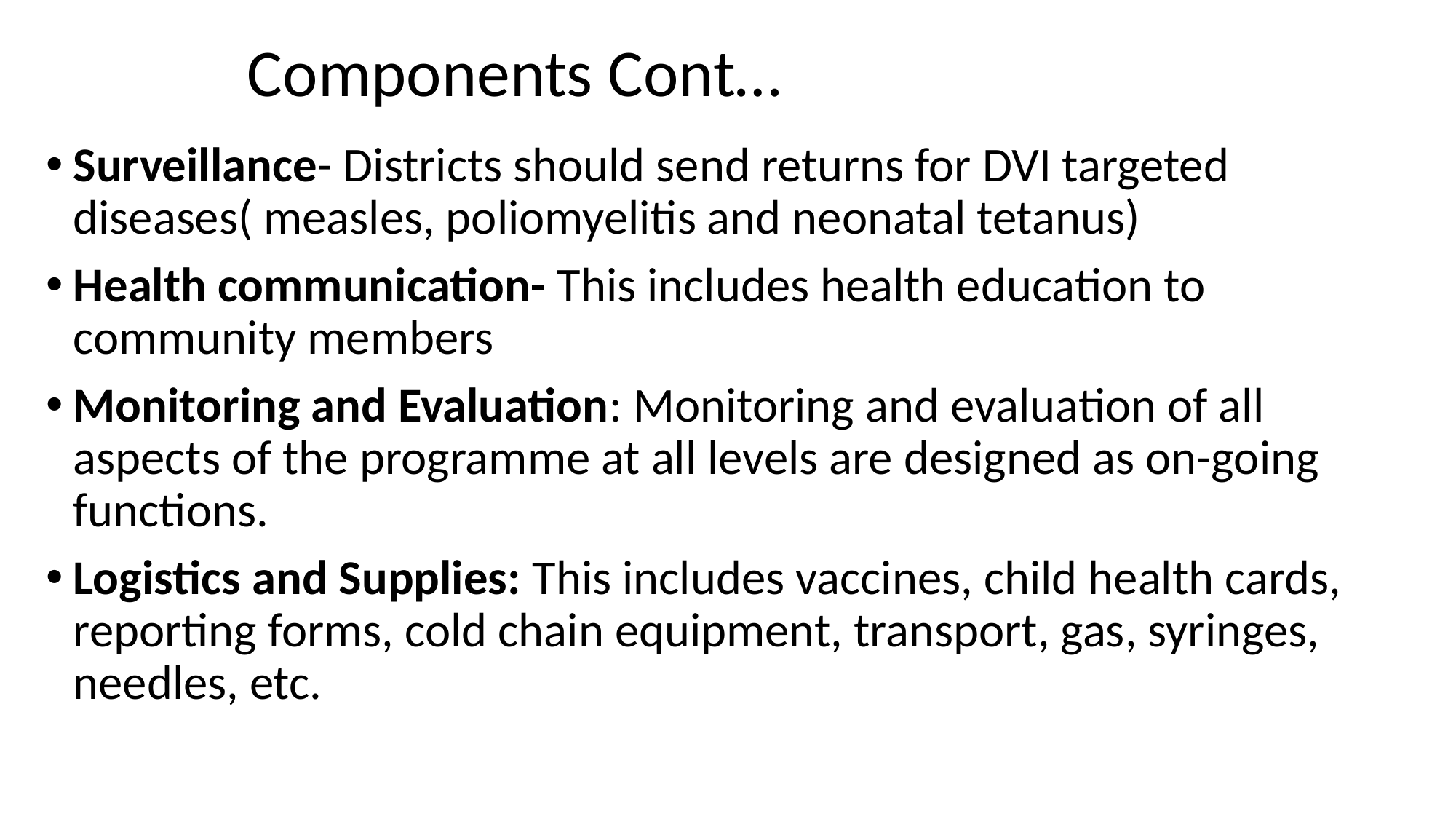

# Components Cont…
Surveillance- Districts should send returns for DVI targeted diseases( measles, poliomyelitis and neonatal tetanus)
Health communication- This includes health education to community members
Monitoring and Evaluation: Monitoring and evaluation of all aspects of the programme at all levels are designed as on-going functions.
Logistics and Supplies: This includes vaccines, child health cards, reporting forms, cold chain equipment, transport, gas, syringes, needles, etc.